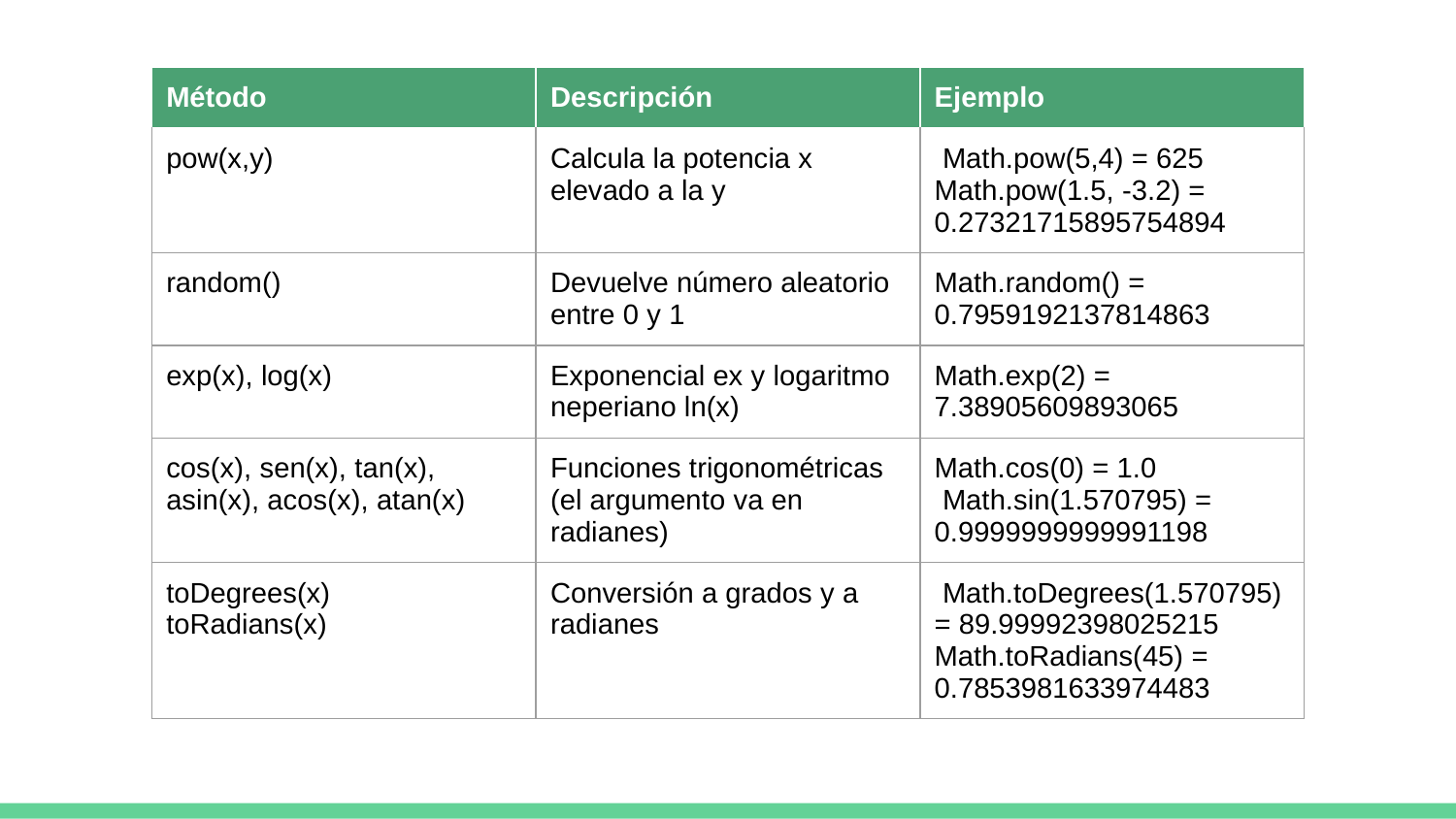

| Método | Descripción | Ejemplo |
| --- | --- | --- |
| pow(x,y) | Calcula la potencia x elevado a la y | Math.pow(5,4) = 625 Math.pow(1.5, -3.2) = 0.27321715895754894 |
| random() | Devuelve número aleatorio entre 0 y 1 | Math.random() = 0.7959192137814863 |
| exp(x), log(x) | Exponencial ex y logaritmo neperiano ln(x) | Math.exp(2) = 7.38905609893065 |
| cos(x), sen(x), tan(x), asin(x), acos(x), atan(x) | Funciones trigonométricas (el argumento va en radianes) | Math.cos(0) = 1.0 Math.sin(1.570795) = 0.9999999999991198 |
| toDegrees(x) toRadians(x) | Conversión a grados y a radianes | Math.toDegrees(1.570795) = 89.99992398025215 Math.toRadians(45) = 0.7853981633974483 |